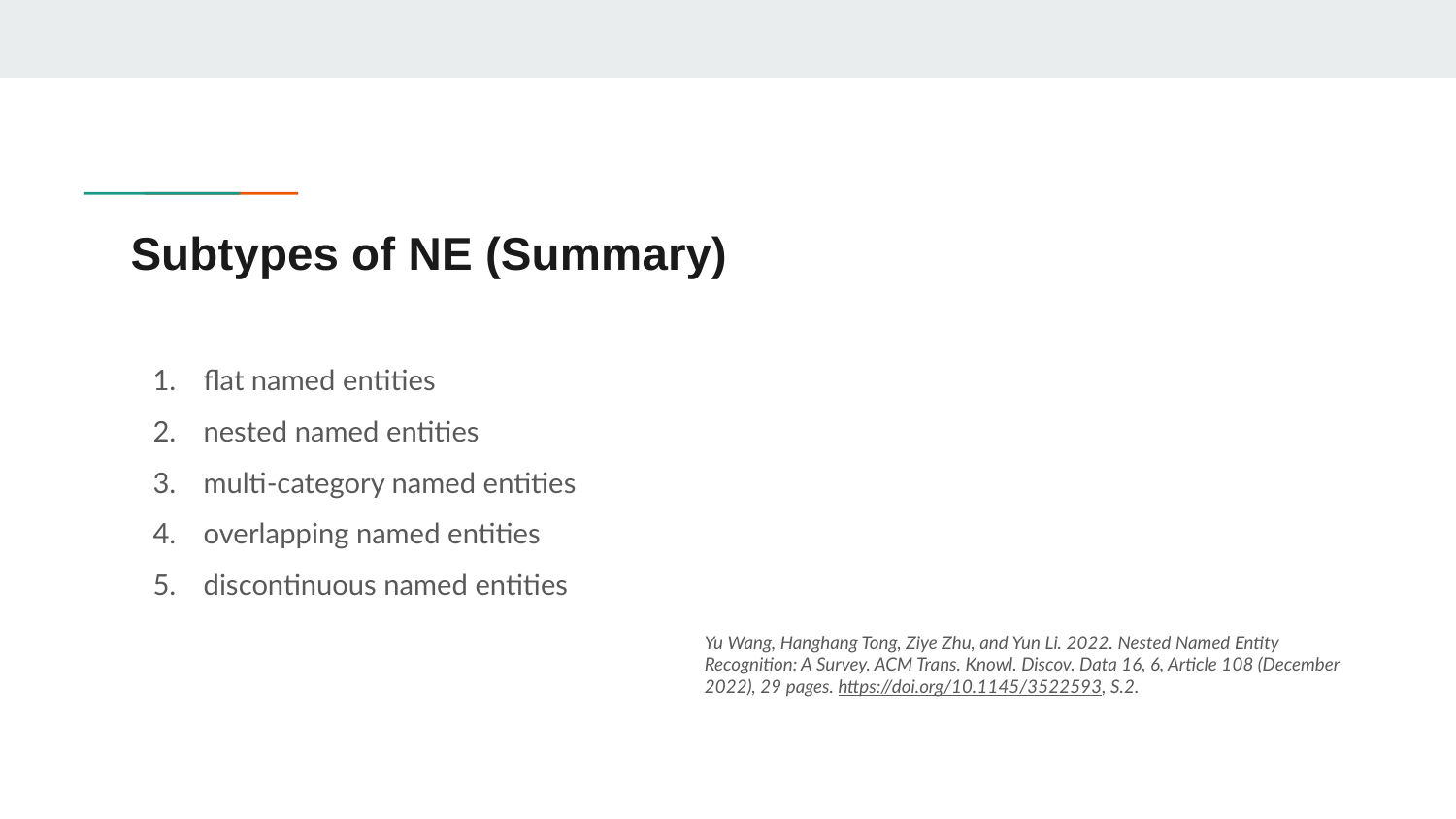

# Subtypes of NE (Summary)
flat named entities
nested named entities
multi-category named entities
overlapping named entities
discontinuous named entities
Yu Wang, Hanghang Tong, Ziye Zhu, and Yun Li. 2022. Nested Named Entity Recognition: A Survey. ACM Trans. Knowl. Discov. Data 16, 6, Article 108 (December 2022), 29 pages. https://doi.org/10.1145/3522593, S.2.